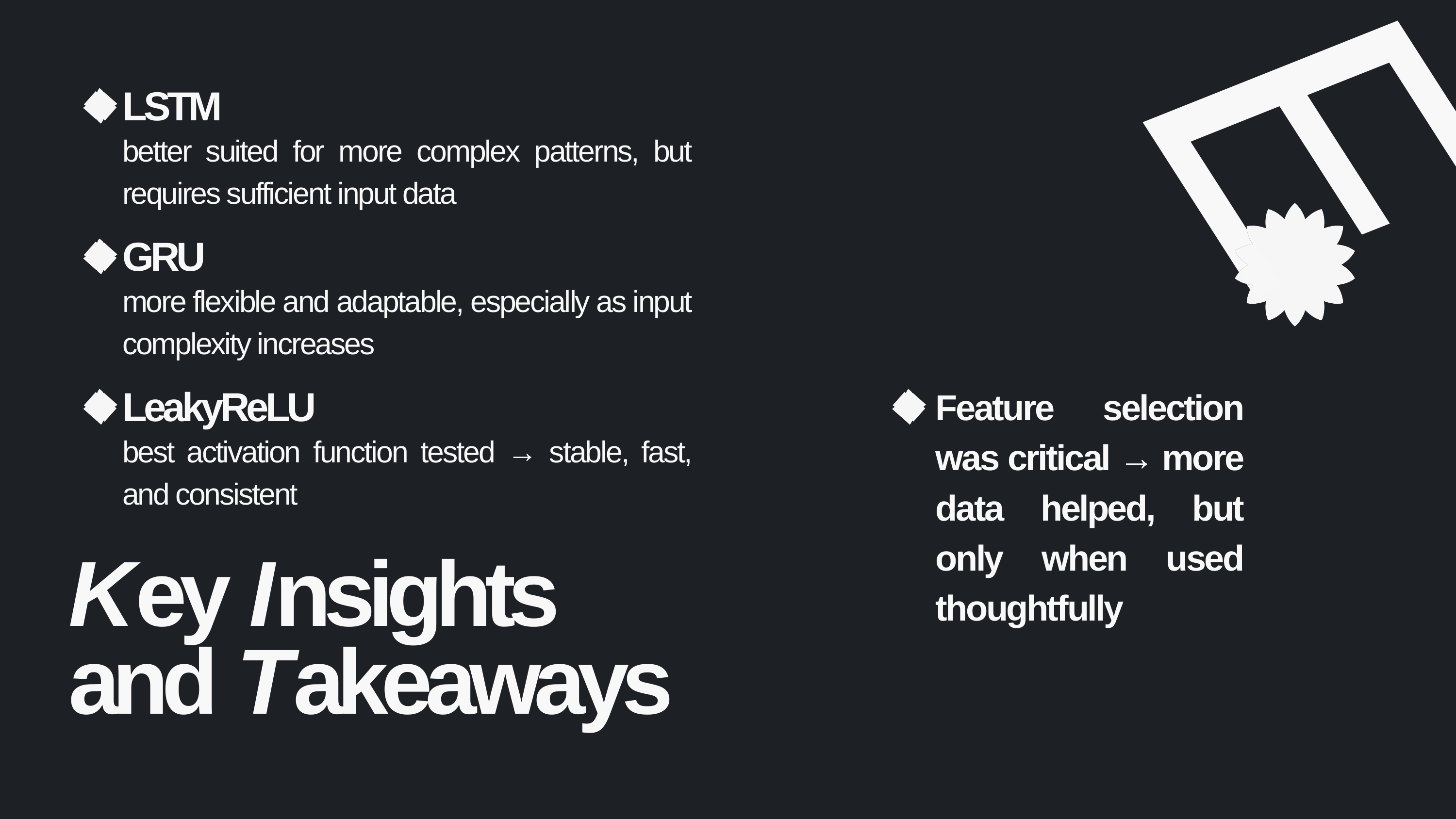

E
LSTM

better suited for more complex patterns, but requires sufficient input data

GRU

more flexible and adaptable, especially as input complexity increases
Feature selection was critical → more data helped, but only when used thoughtfully

LeakyReLU

best activation function tested → stable, fast, and consistent
Key Insights and Takeaways